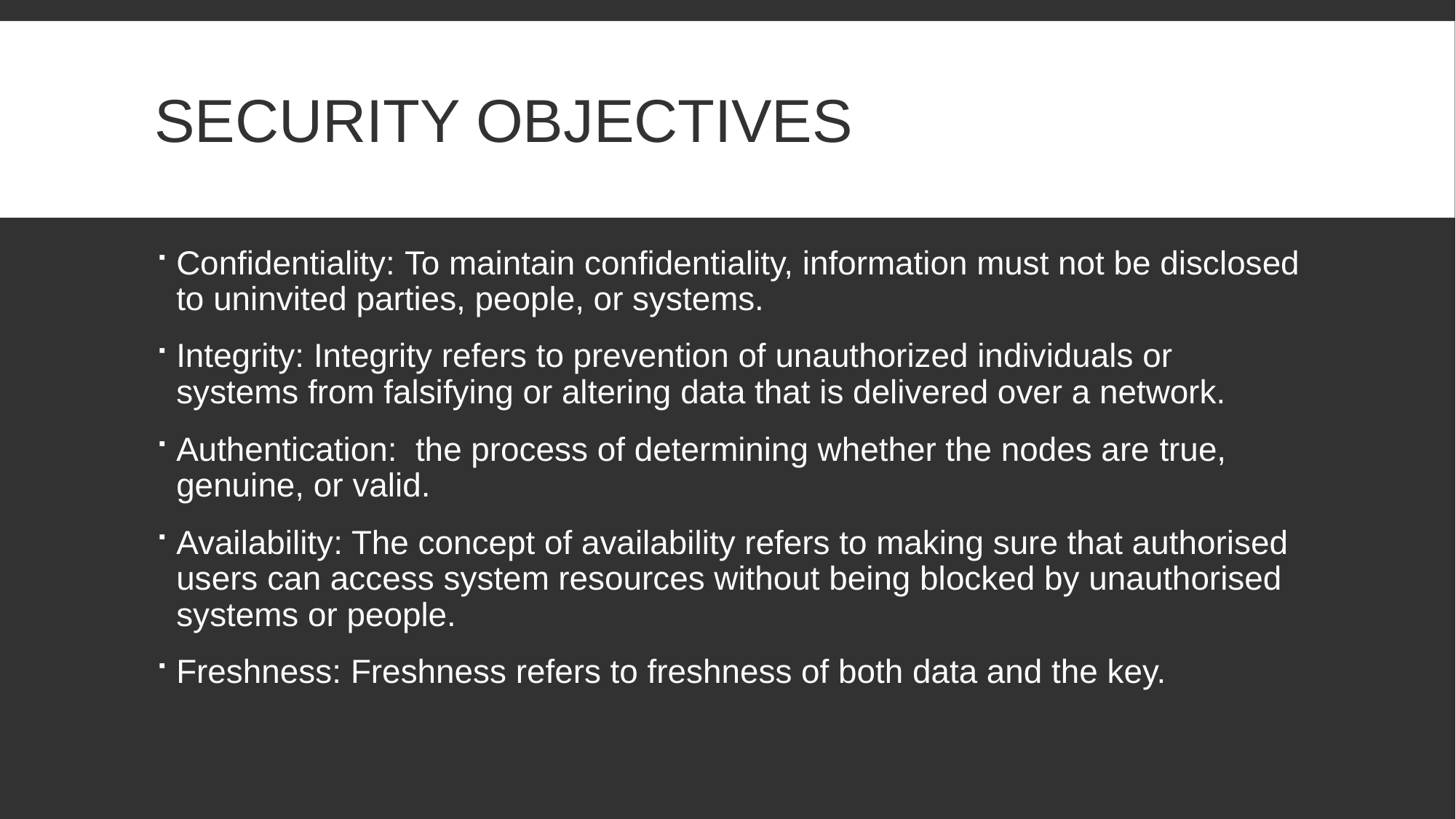

# Security Objectives
Confidentiality: To maintain confidentiality, information must not be disclosed to uninvited parties, people, or systems.
Integrity: Integrity refers to prevention of unauthorized individuals or systems from falsifying or altering data that is delivered over a network.
Authentication:  the process of determining whether the nodes are true, genuine, or valid.
Availability: The concept of availability refers to making sure that authorised users can access system resources without being blocked by unauthorised systems or people.
Freshness: Freshness refers to freshness of both data and the key.